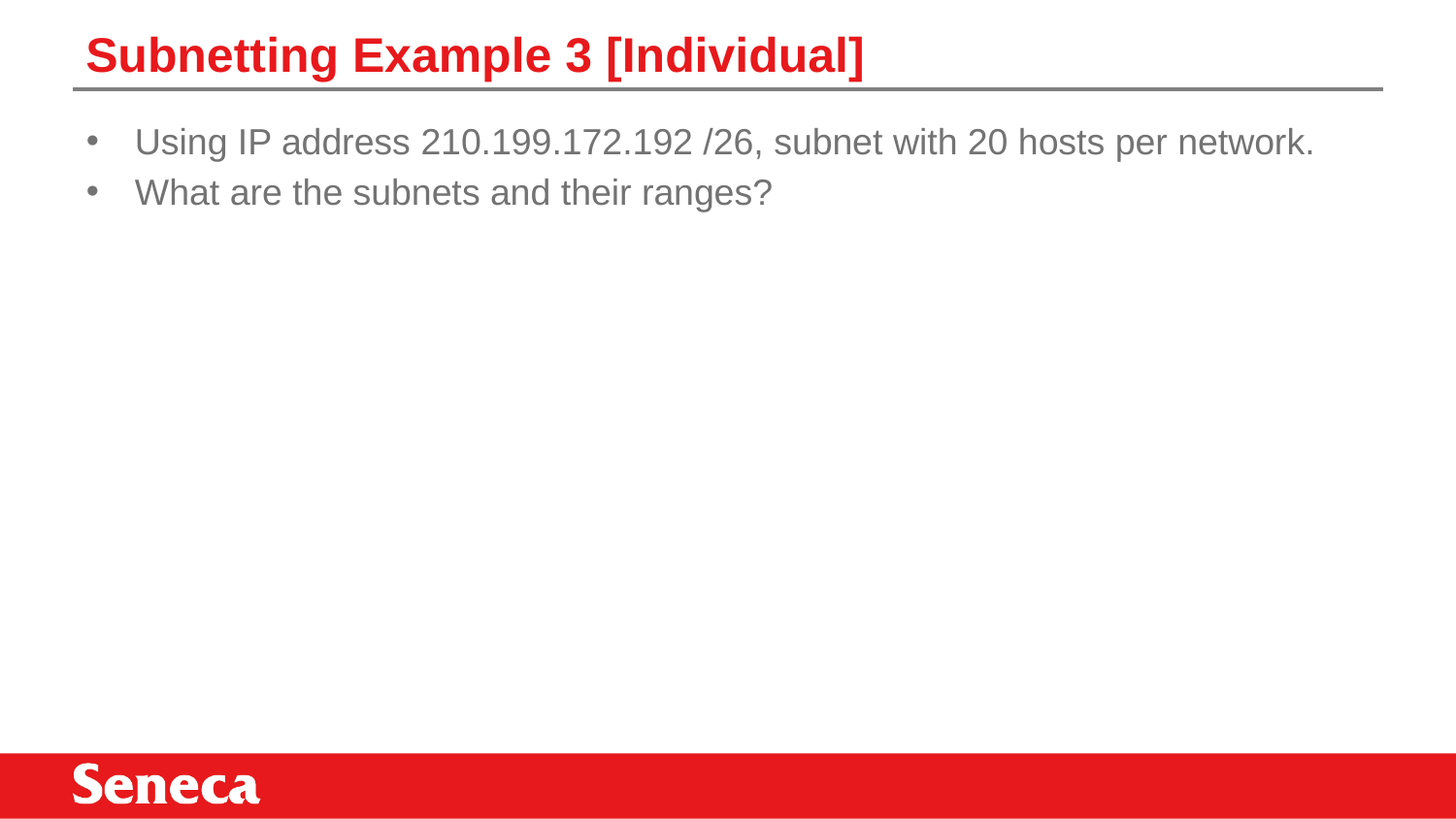

# Subnetting Example 3 [Individual]
Using IP address 210.199.172.192 /26, subnet with 20 hosts per network.
What are the subnets and their ranges?